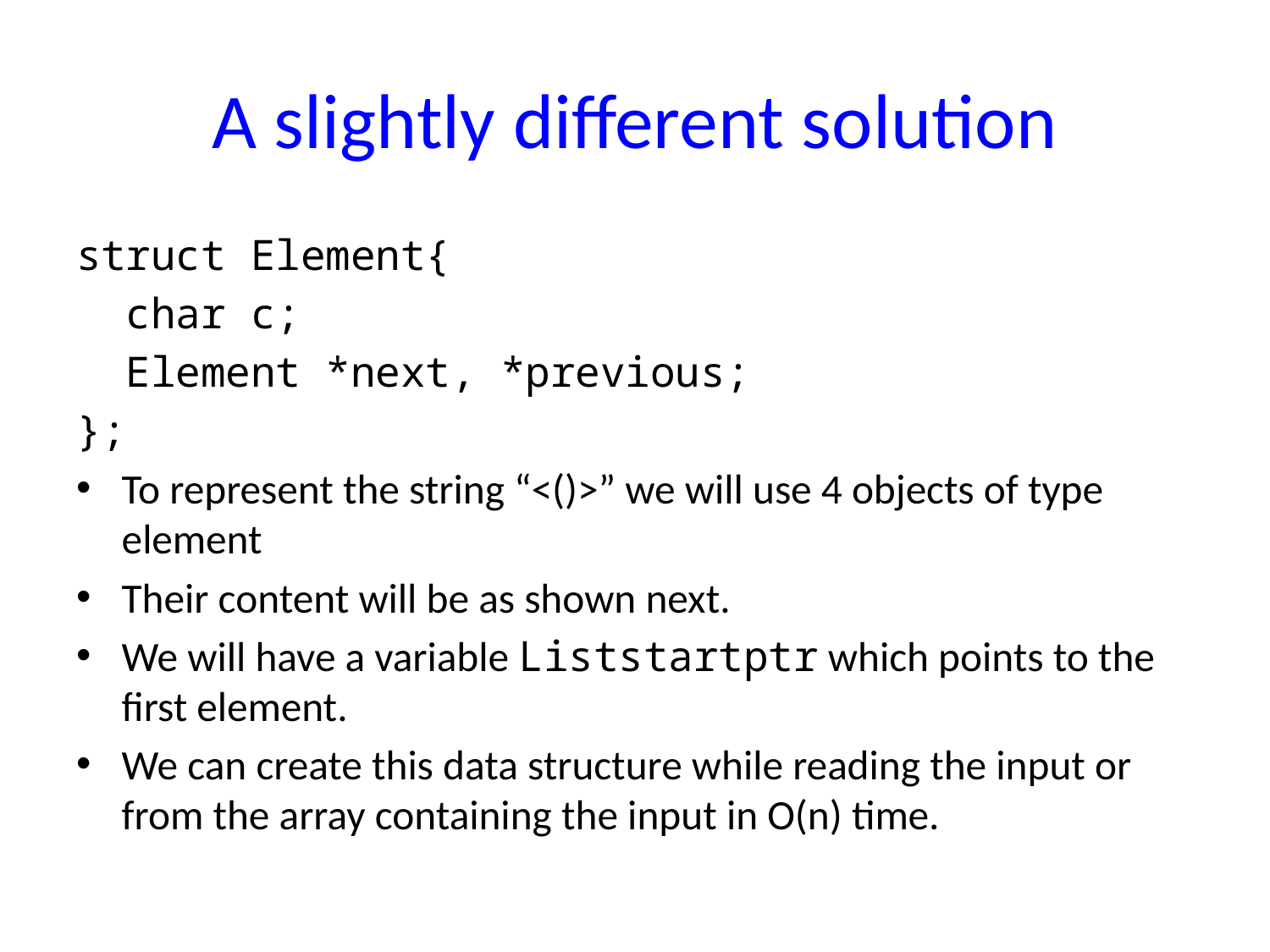

# A slightly different solution
struct Element{
  char c;
  Element *next, *previous;
};
To represent the string “<()>” we will use 4 objects of type element
Their content will be as shown next.
We will have a variable Liststartptr which points to the first element.
We can create this data structure while reading the input or from the array containing the input in O(n) time.